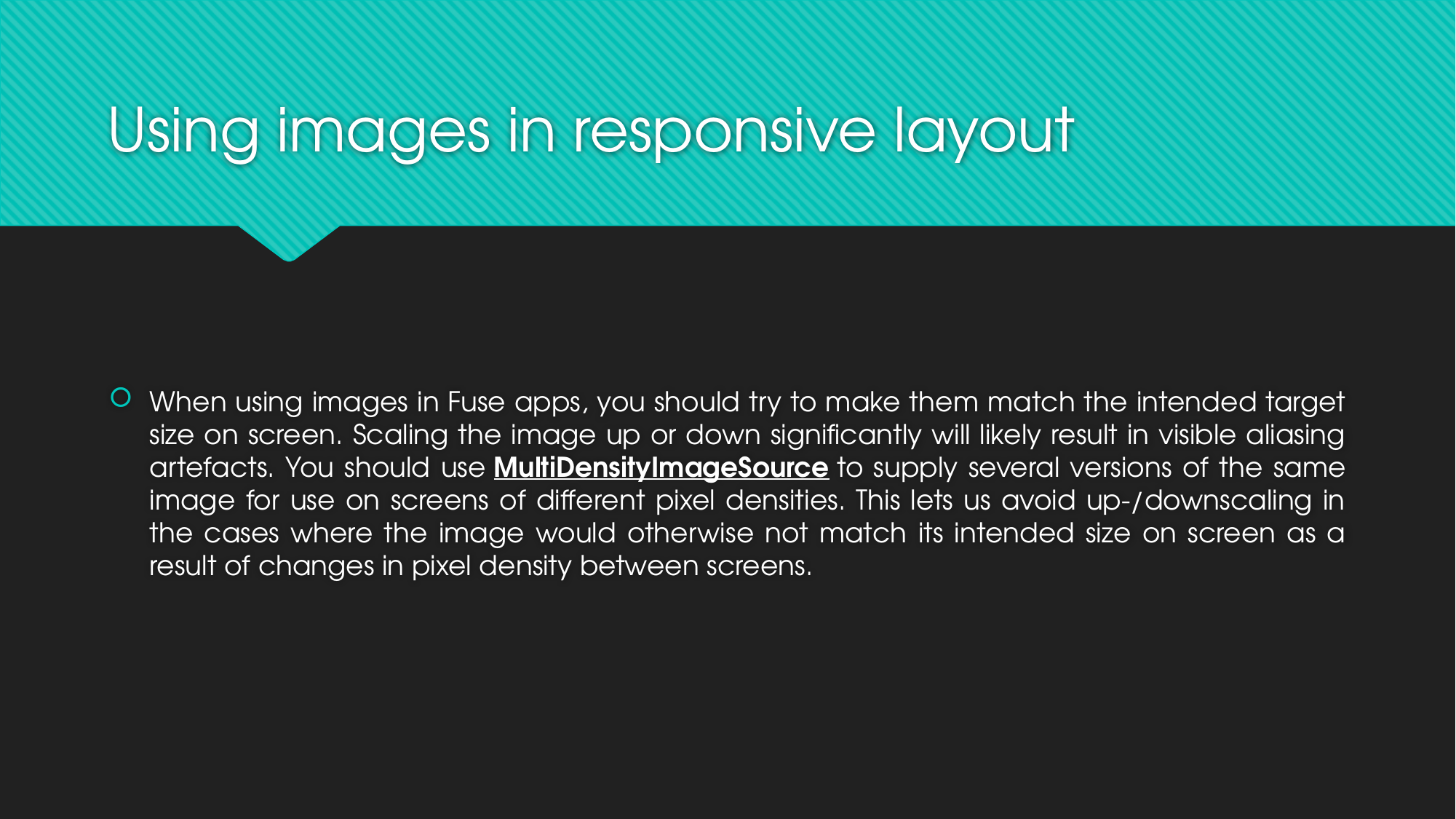

# Using images in responsive layout
When using images in Fuse apps, you should try to make them match the intended target size on screen. Scaling the image up or down significantly will likely result in visible aliasing artefacts. You should use MultiDensityImageSource to supply several versions of the same image for use on screens of different pixel densities. This lets us avoid up-/downscaling in the cases where the image would otherwise not match its intended size on screen as a result of changes in pixel density between screens.